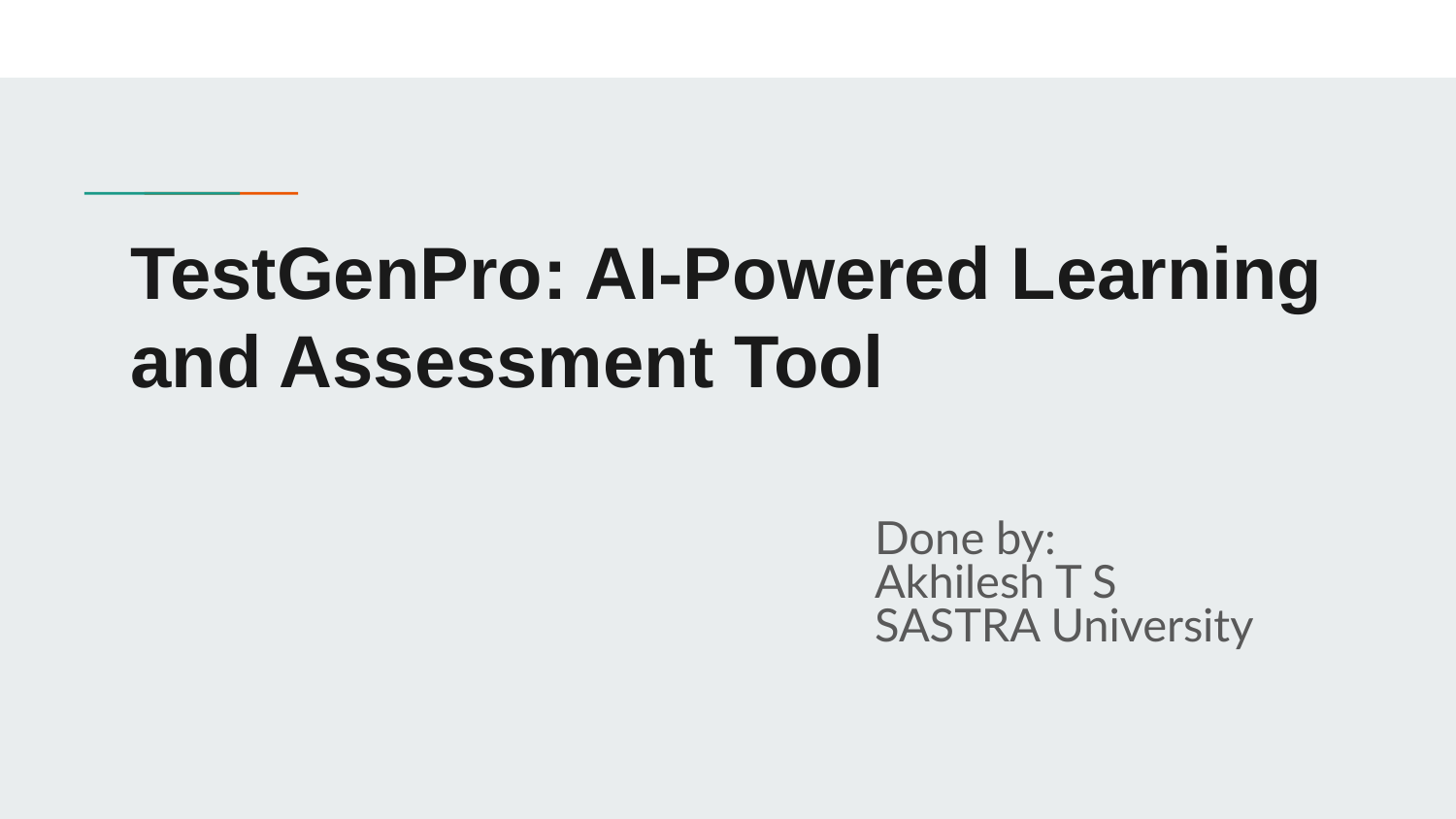

# TestGenPro: AI-Powered Learning and Assessment Tool
Done by:
Akhilesh T S
SASTRA University